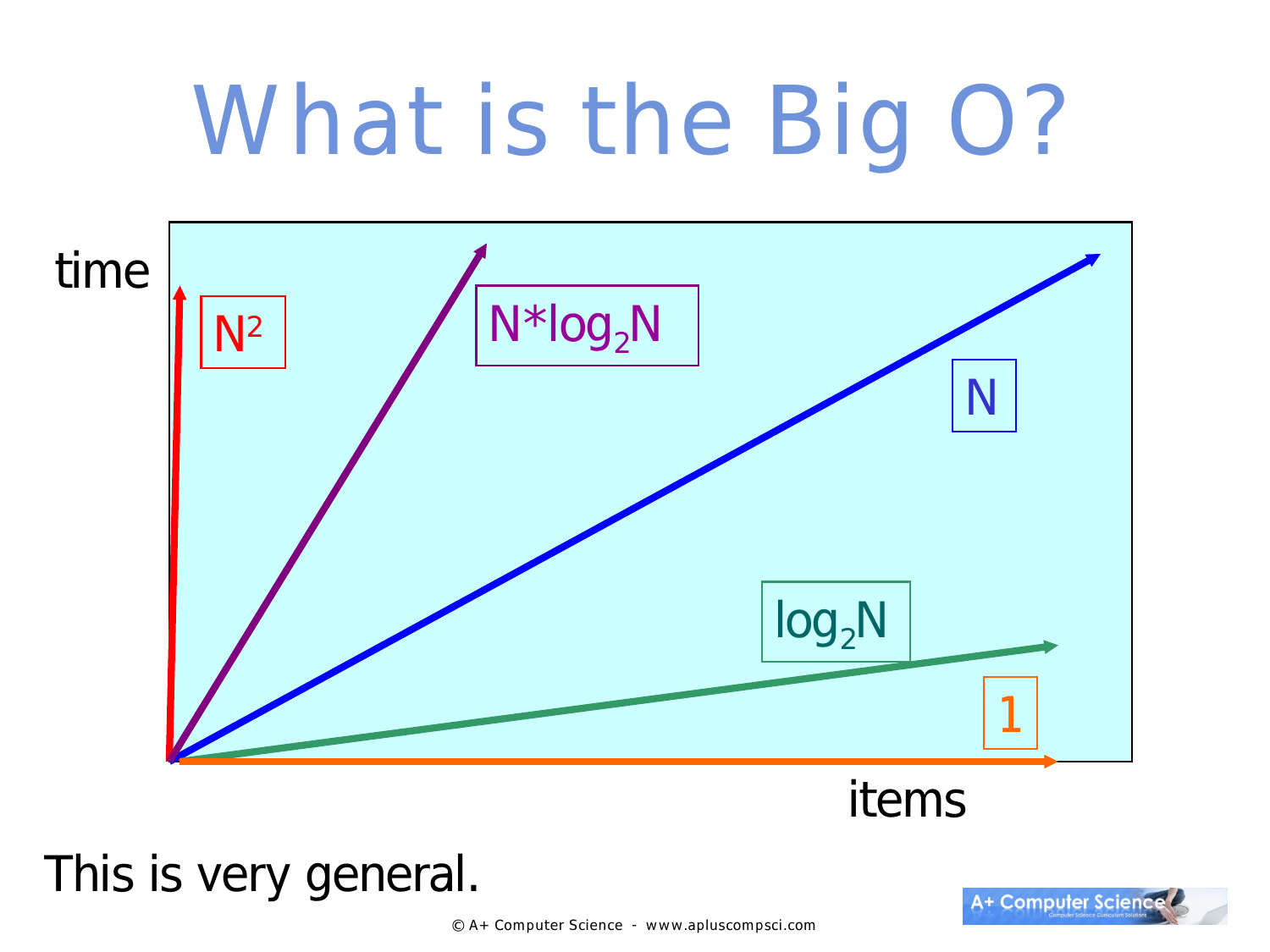

What is the Big O?

time
N*log2N
N2
N
log2N
1
items
This is very general.

© A+ Computer Science  -  www.apluscompsci.com